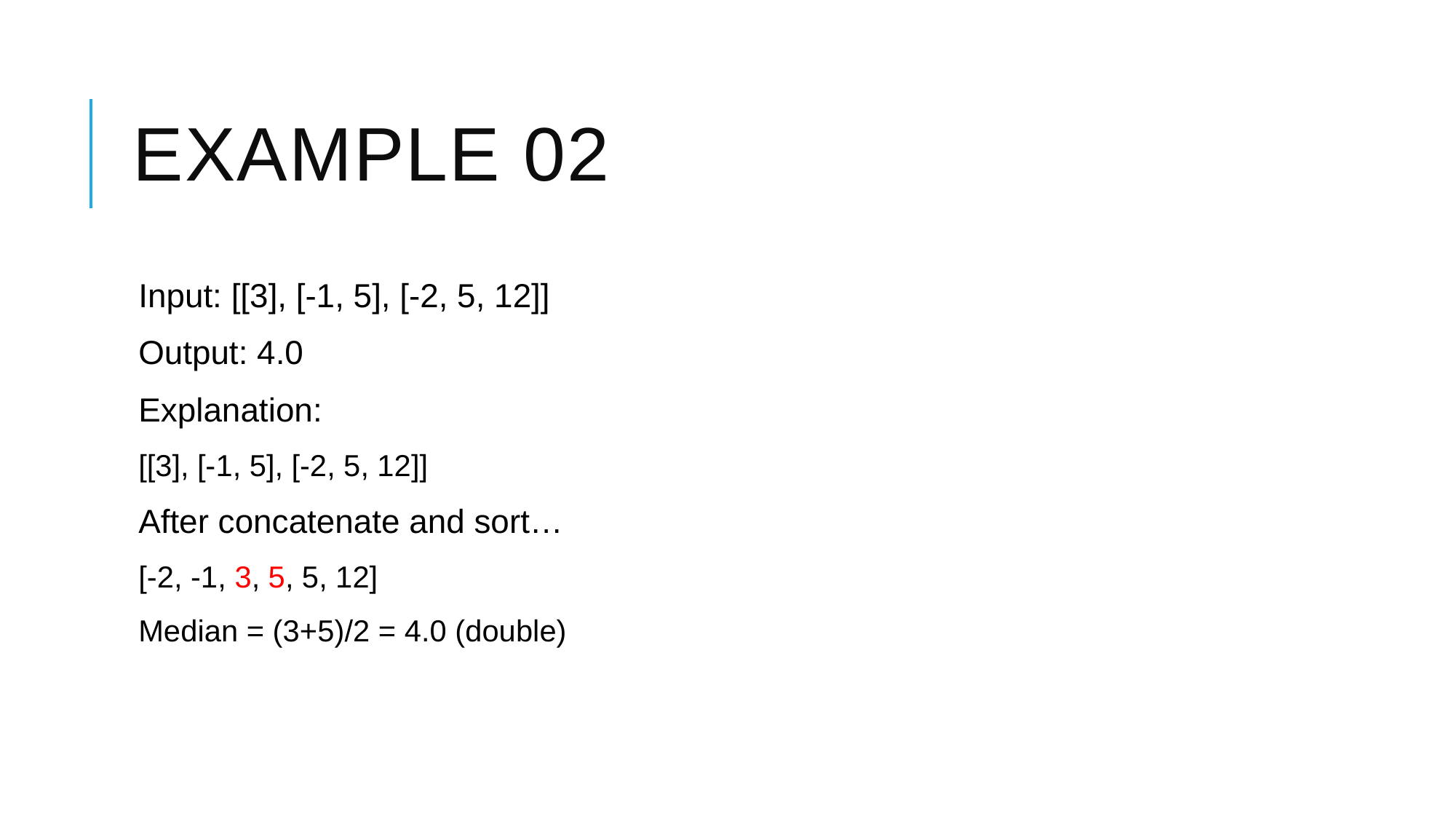

# Example 02
Input: [[3], [-1, 5], [-2, 5, 12]]
Output: 4.0
Explanation:
[[3], [-1, 5], [-2, 5, 12]]
After concatenate and sort…
[-2, -1, 3, 5, 5, 12]
Median = (3+5)/2 = 4.0 (double)